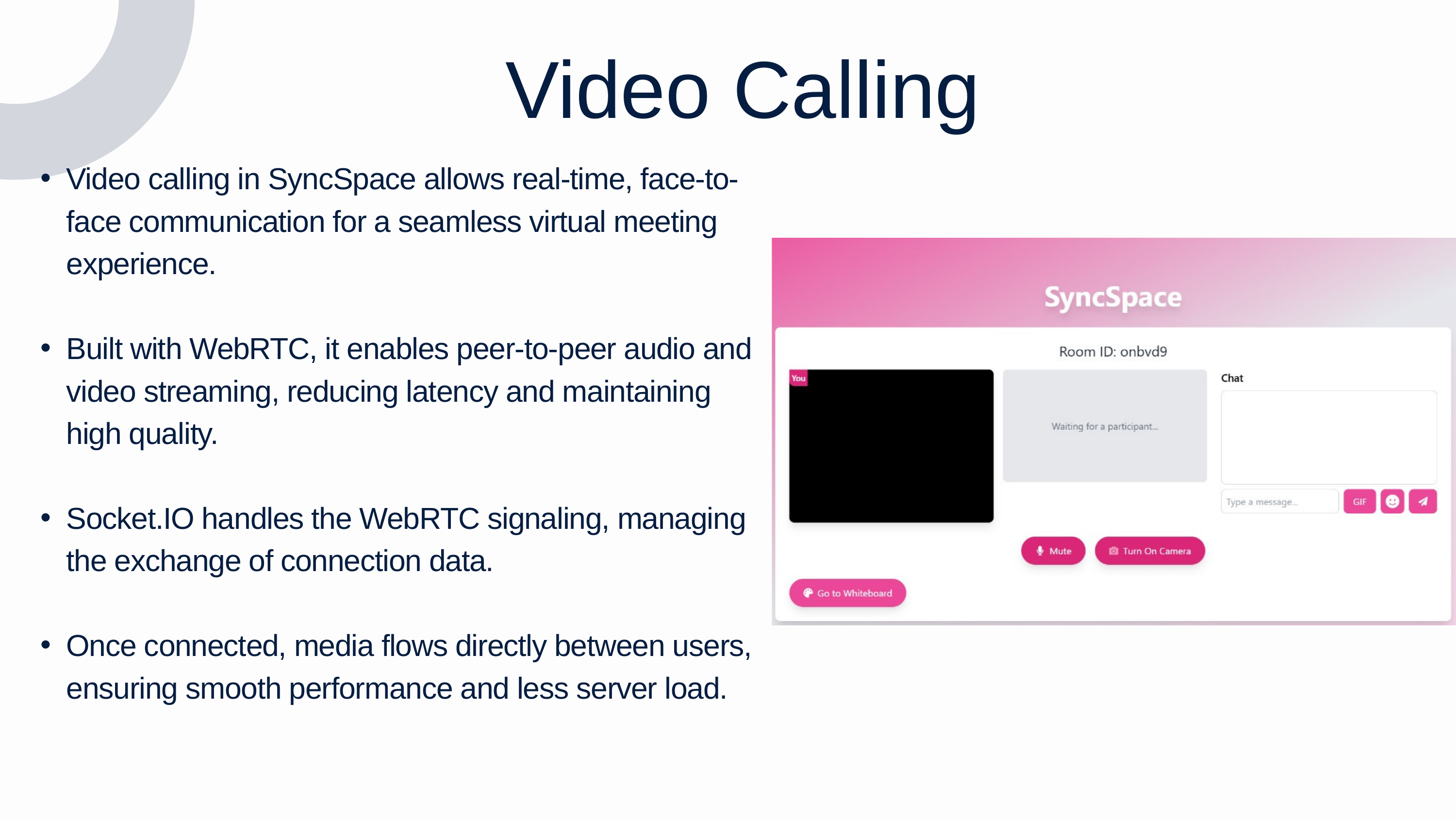

Video Calling
Video calling in SyncSpace allows real-time, face-to-face communication for a seamless virtual meeting experience.

Built with WebRTC, it enables peer-to-peer audio and video streaming, reducing latency and maintaining high quality.

Socket.IO handles the WebRTC signaling, managing the exchange of connection data.

Once connected, media flows directly between users, ensuring smooth performance and less server load.